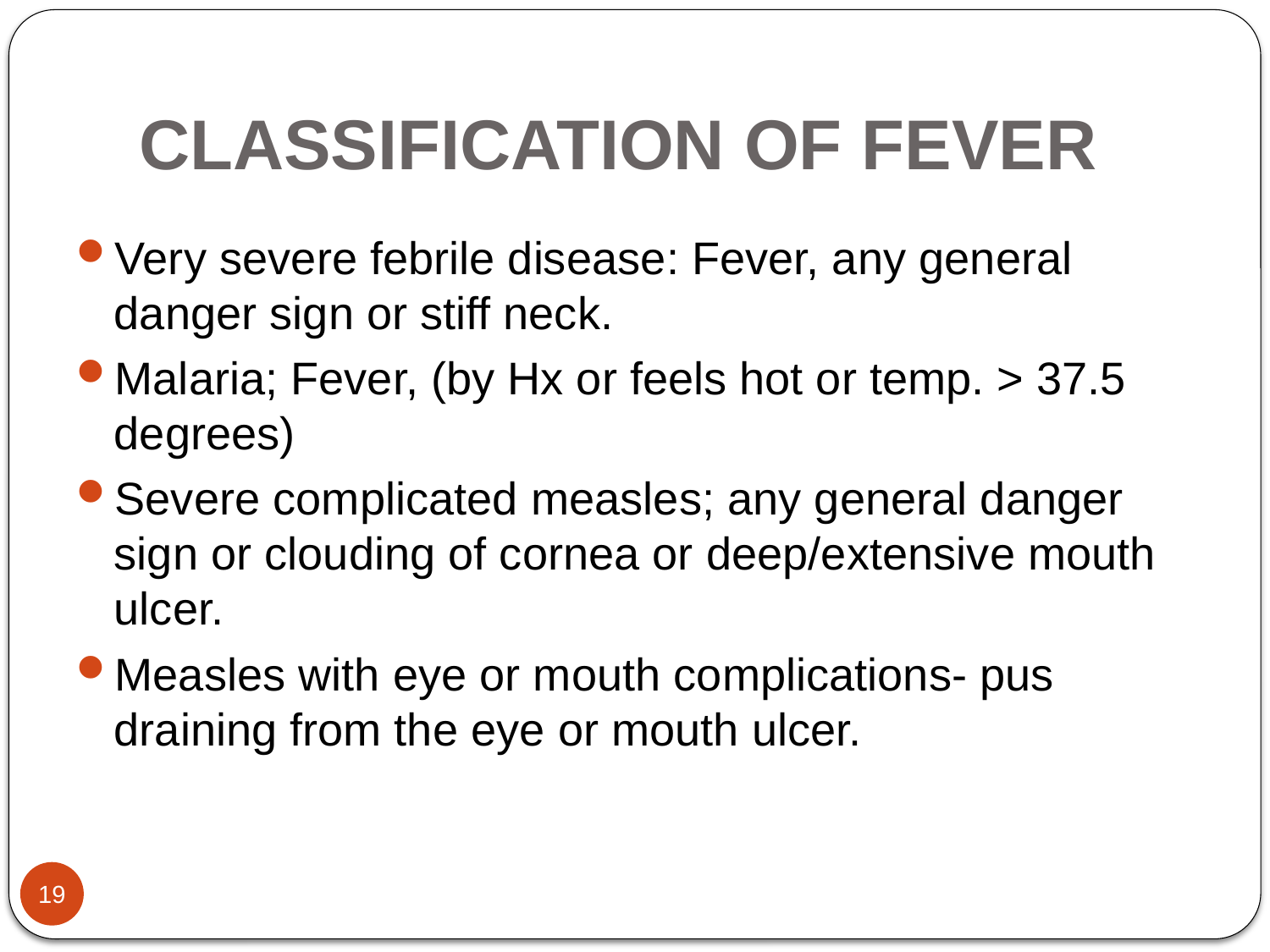

# CLASSIFICATION OF FEVER
Very severe febrile disease: Fever, any general danger sign or stiff neck.
Malaria; Fever, (by Hx or feels hot or temp. > 37.5 degrees)
Severe complicated measles; any general danger sign or clouding of cornea or deep/extensive mouth ulcer.
Measles with eye or mouth complications- pus draining from the eye or mouth ulcer.

19